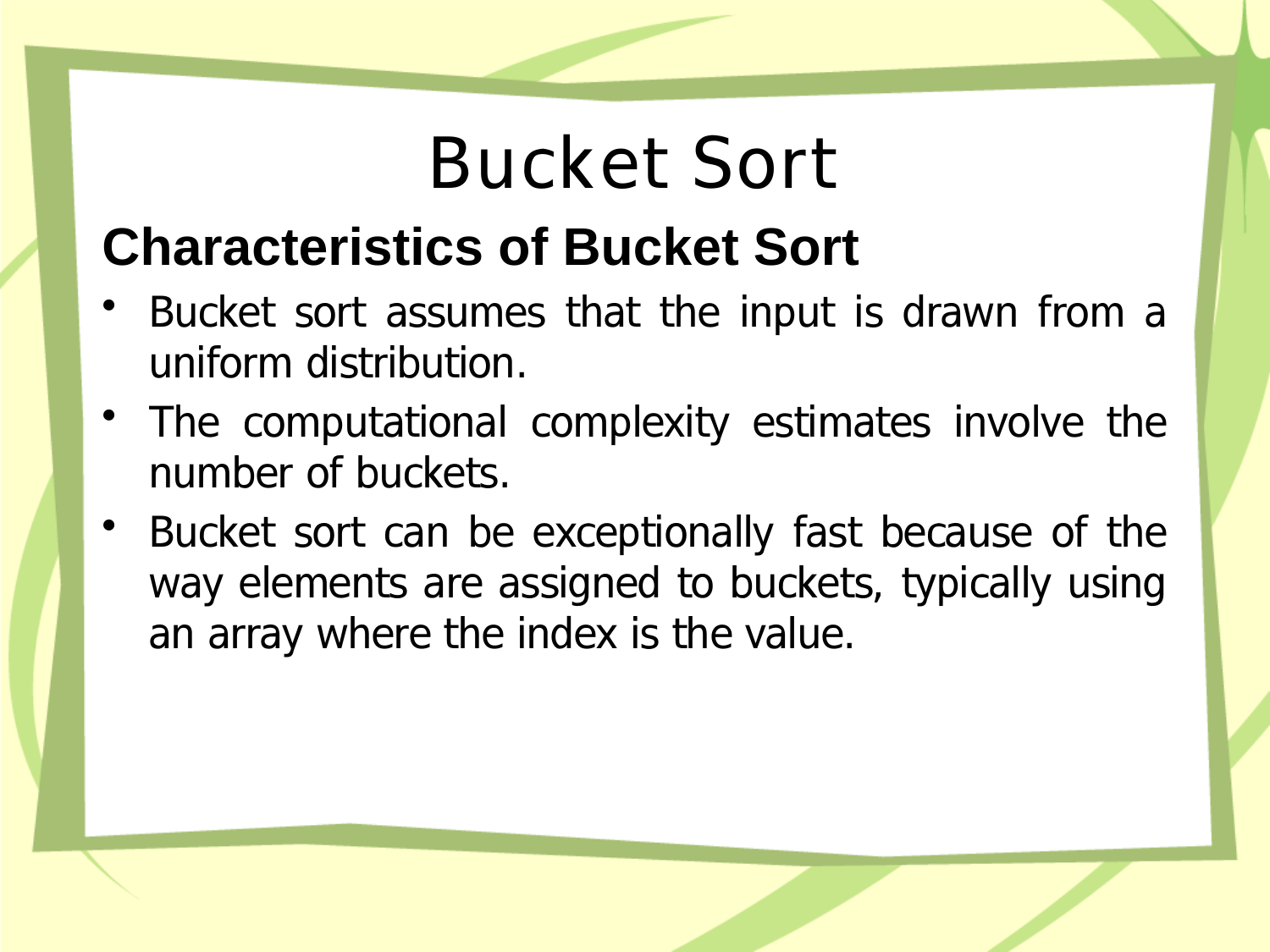

# Bucket Sort
Characteristics of Bucket Sort
Bucket sort assumes that the input is drawn from a uniform distribution.
The computational complexity estimates involve the number of buckets.
Bucket sort can be exceptionally fast because of the way elements are assigned to buckets, typically using an array where the index is the value.